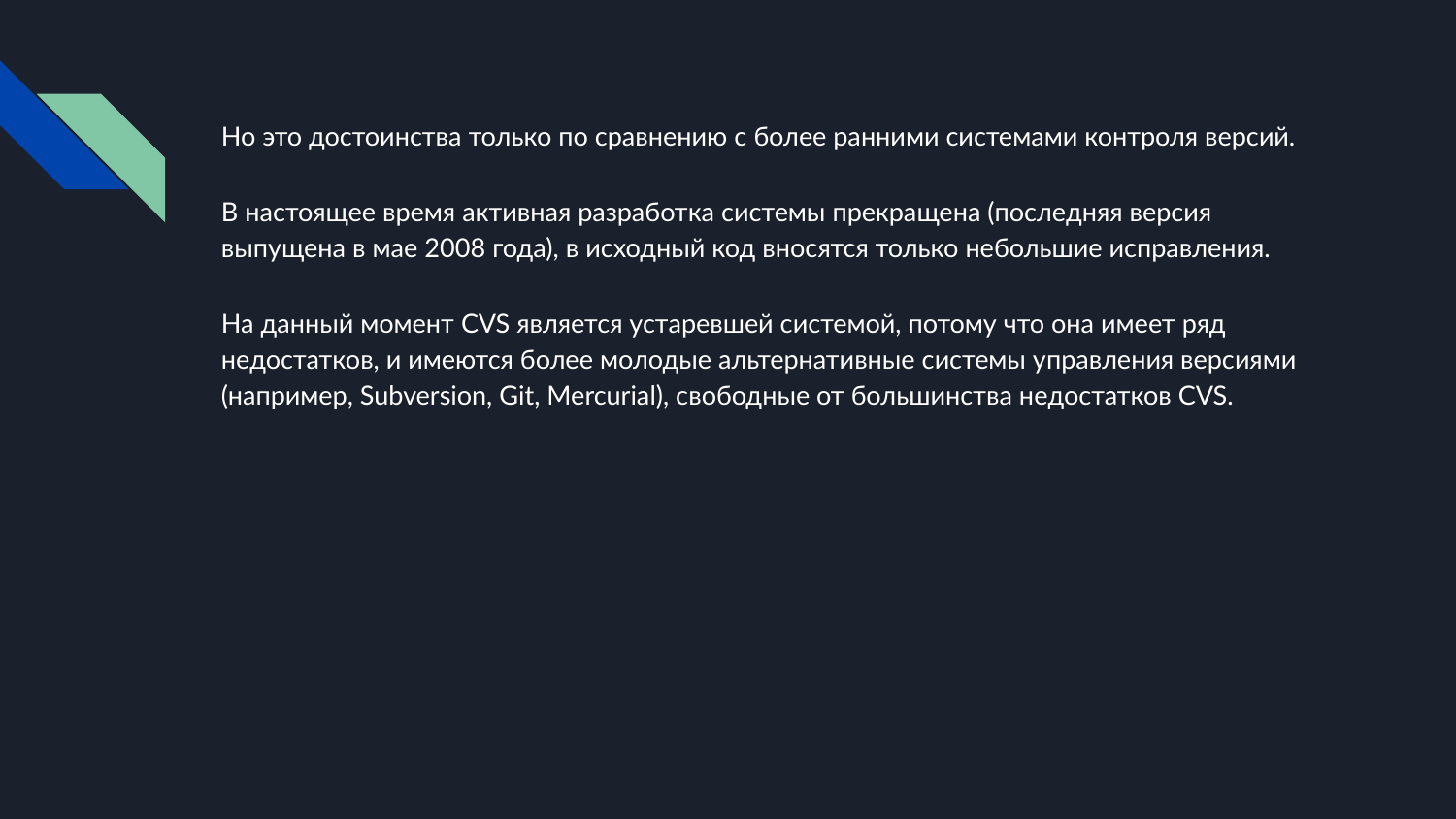

Но это достоинства только по сравнению с более ранними системами контроля версий.

В настоящее время активная разработка системы прекращена (последняя версия выпущена в мае 2008 года), в исходный код вносятся только небольшие исправления.

На данный момент CVS является устаревшей системой, потому что она имеет ряд недостатков, и имеются более молодые альтернативные системы управления версиями (например, Subversion, Git, Mercurial), свободные от большинства недостатков CVS.